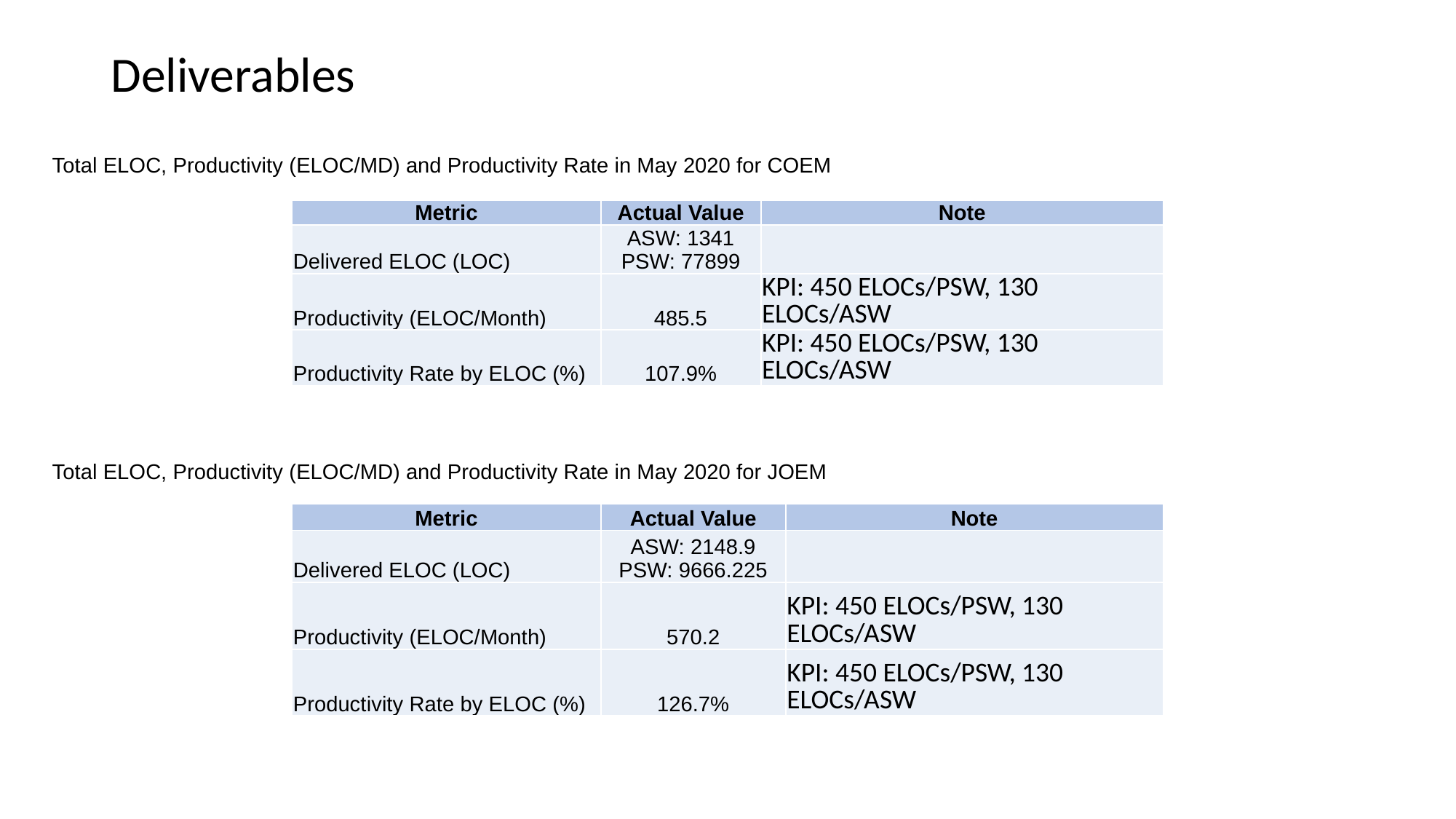

# Deliverables
Total ELOC, Productivity (ELOC/MD) and Productivity Rate in May 2020 for COEM
| Metric | Actual Value | Note |
| --- | --- | --- |
| Delivered ELOC (LOC) | ASW: 1341 PSW: 77899 |  |
| Productivity (ELOC/Month) | 485.5 | KPI: 450 ELOCs/PSW, 130 ELOCs/ASW |
| Productivity Rate by ELOC (%) | 107.9% | KPI: 450 ELOCs/PSW, 130 ELOCs/ASW |
Total ELOC, Productivity (ELOC/MD) and Productivity Rate in May 2020 for JOEM
| Metric | Actual Value | Note |
| --- | --- | --- |
| Delivered ELOC (LOC) | ASW: 2148.9 PSW: 9666.225 |  |
| Productivity (ELOC/Month) | 570.2 | KPI: 450 ELOCs/PSW, 130 ELOCs/ASW |
| Productivity Rate by ELOC (%) | 126.7% | KPI: 450 ELOCs/PSW, 130 ELOCs/ASW |